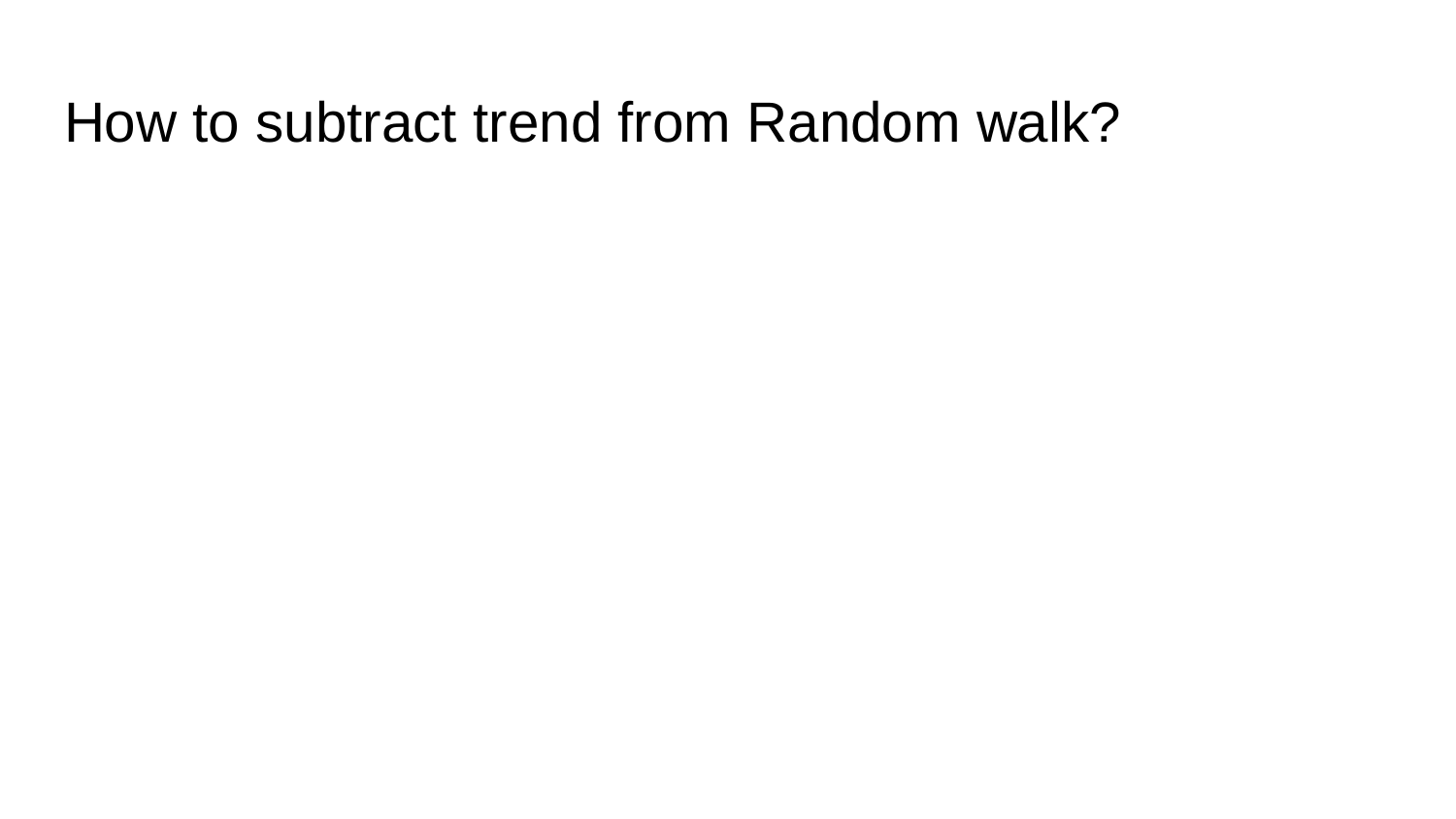

# How to subtract trend from Random walk?